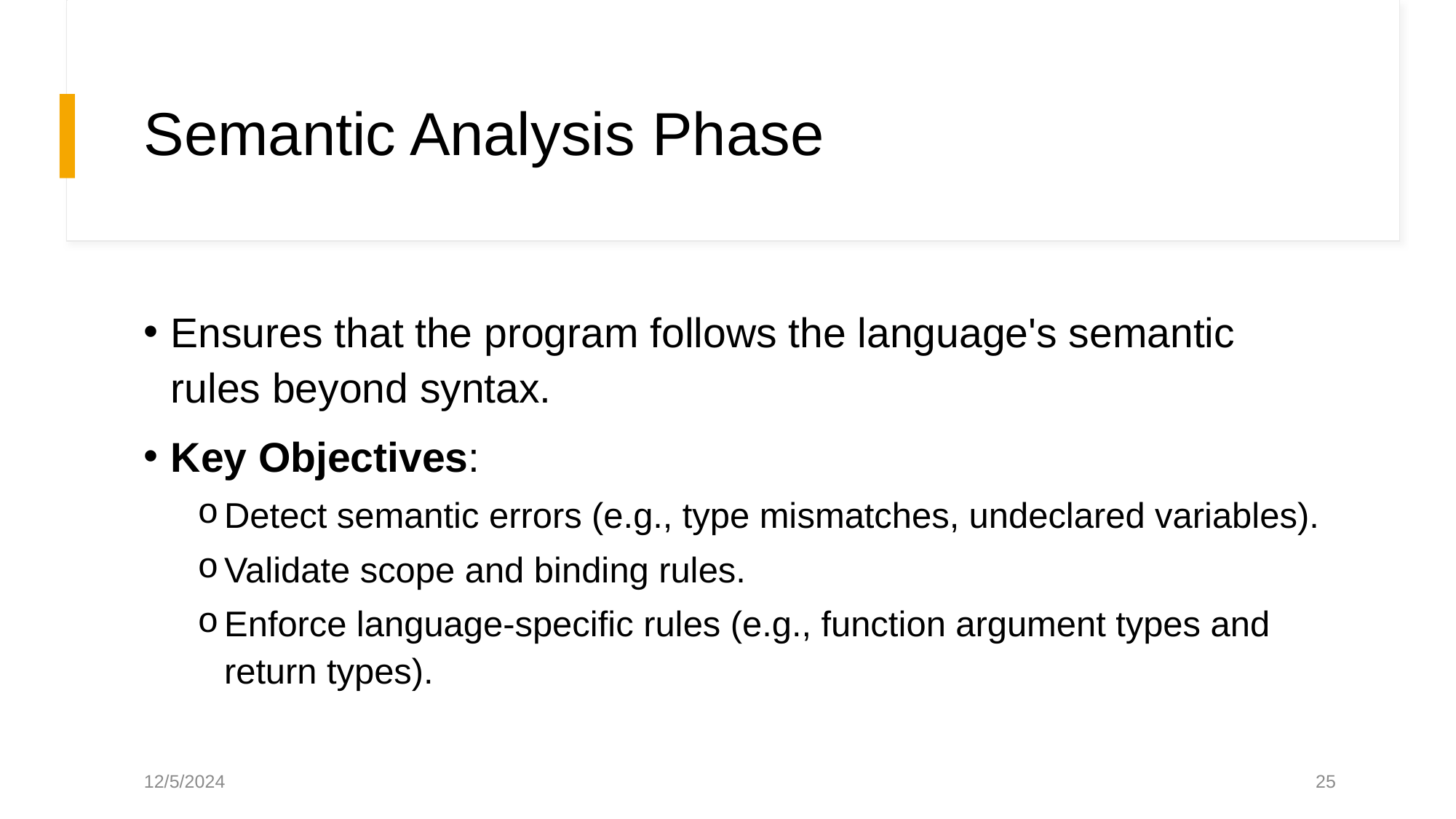

# Semantic Analysis Phase
Ensures that the program follows the language's semantic rules beyond syntax.
Key Objectives:
Detect semantic errors (e.g., type mismatches, undeclared variables).
Validate scope and binding rules.
Enforce language-specific rules (e.g., function argument types and return types).

12/5/2024

25